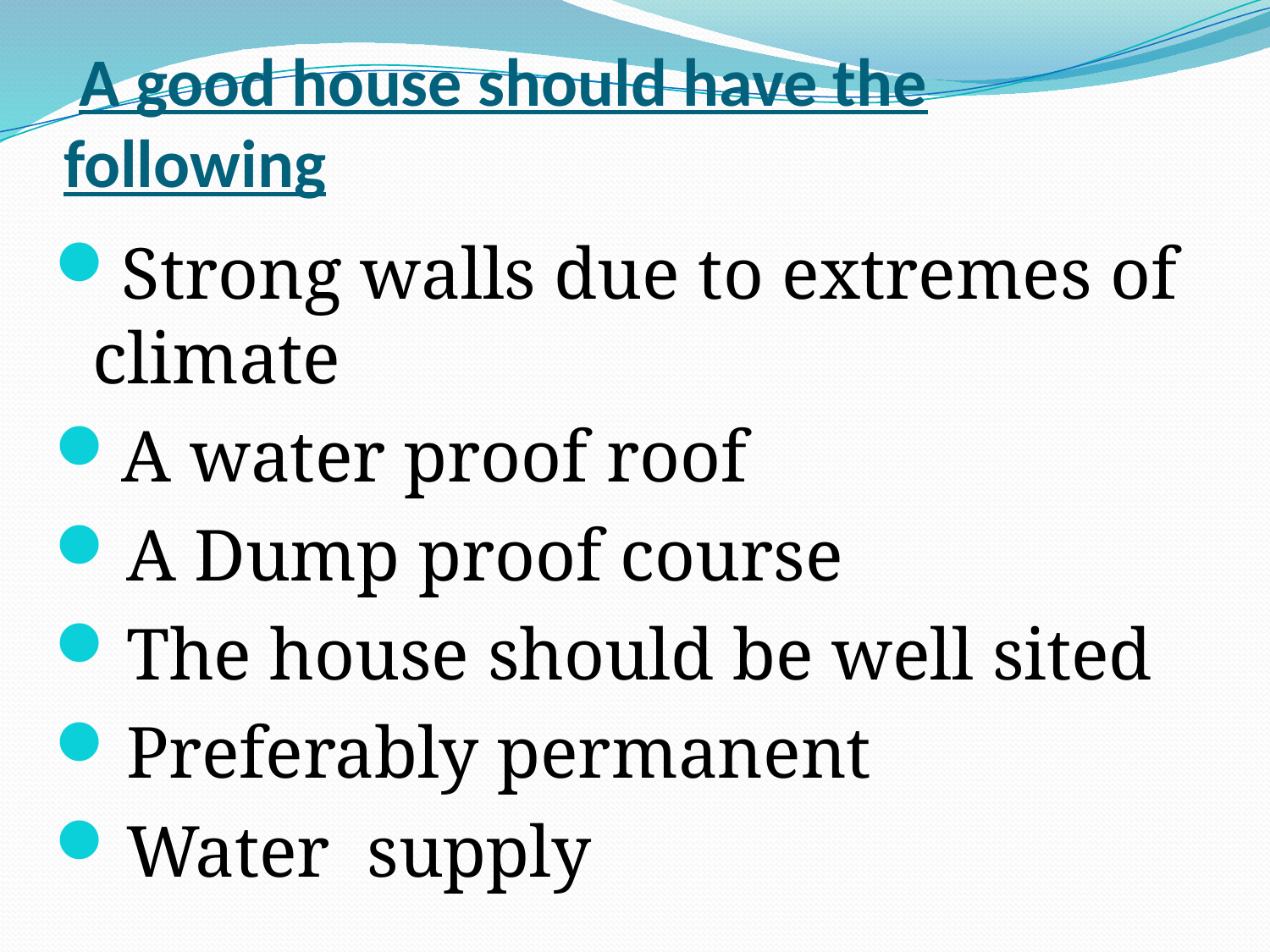

# A good house should have the following
Strong walls due to extremes of climate
A water proof roof
A Dump proof course
The house should be well sited
Preferably permanent
Water  supply